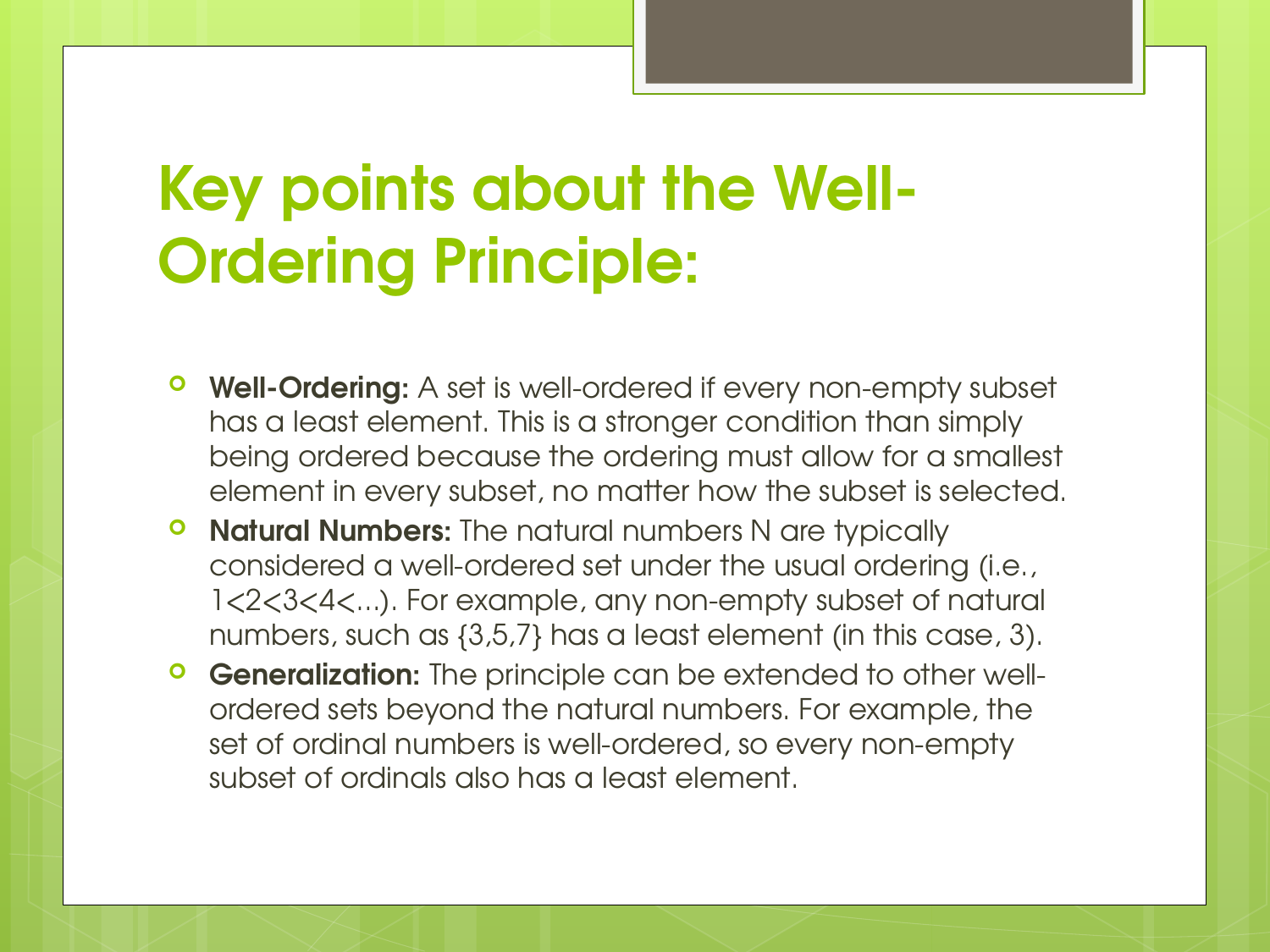

# Key points about the Well-Ordering Principle:

Well-Ordering: A set is well-ordered if every non-empty subset has a least element. This is a stronger condition than simply being ordered because the ordering must allow for a smallest element in every subset, no matter how the subset is selected.
Natural Numbers: The natural numbers N are typically considered a well-ordered set under the usual ordering (i.e., 1<2<3<4<…). For example, any non-empty subset of natural numbers, such as {3,5,7} has a least element (in this case, 3).
Generalization: The principle can be extended to other well-ordered sets beyond the natural numbers. For example, the set of ordinal numbers is well-ordered, so every non-empty subset of ordinals also has a least element.